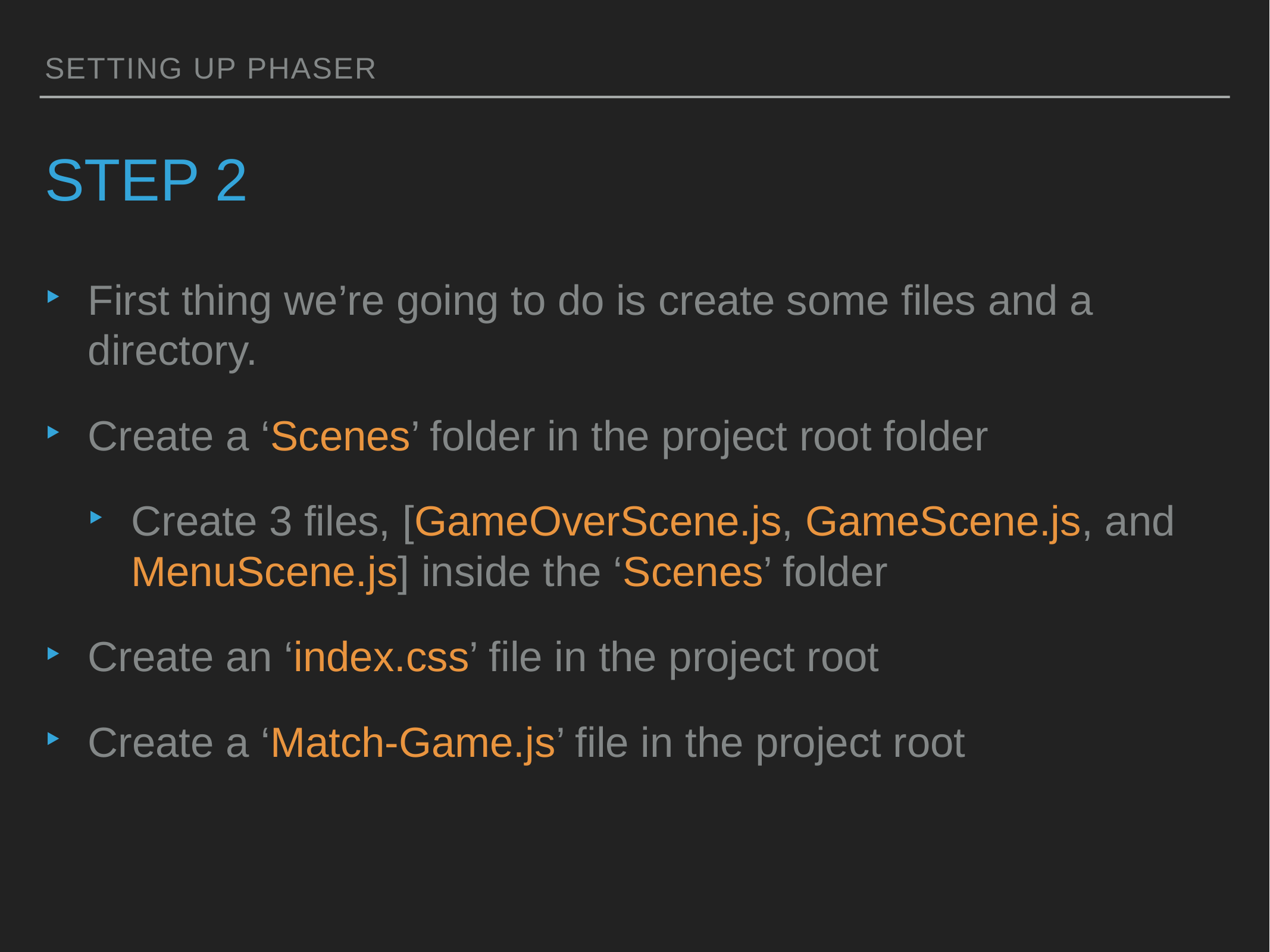

Setting Up Phaser
# Step 2
First thing we’re going to do is create some files and a directory.
Create a ‘Scenes’ folder in the project root folder
Create 3 files, [GameOverScene.js, GameScene.js, and MenuScene.js] inside the ‘Scenes’ folder
Create an ‘index.css’ file in the project root
Create a ‘Match-Game.js’ file in the project root